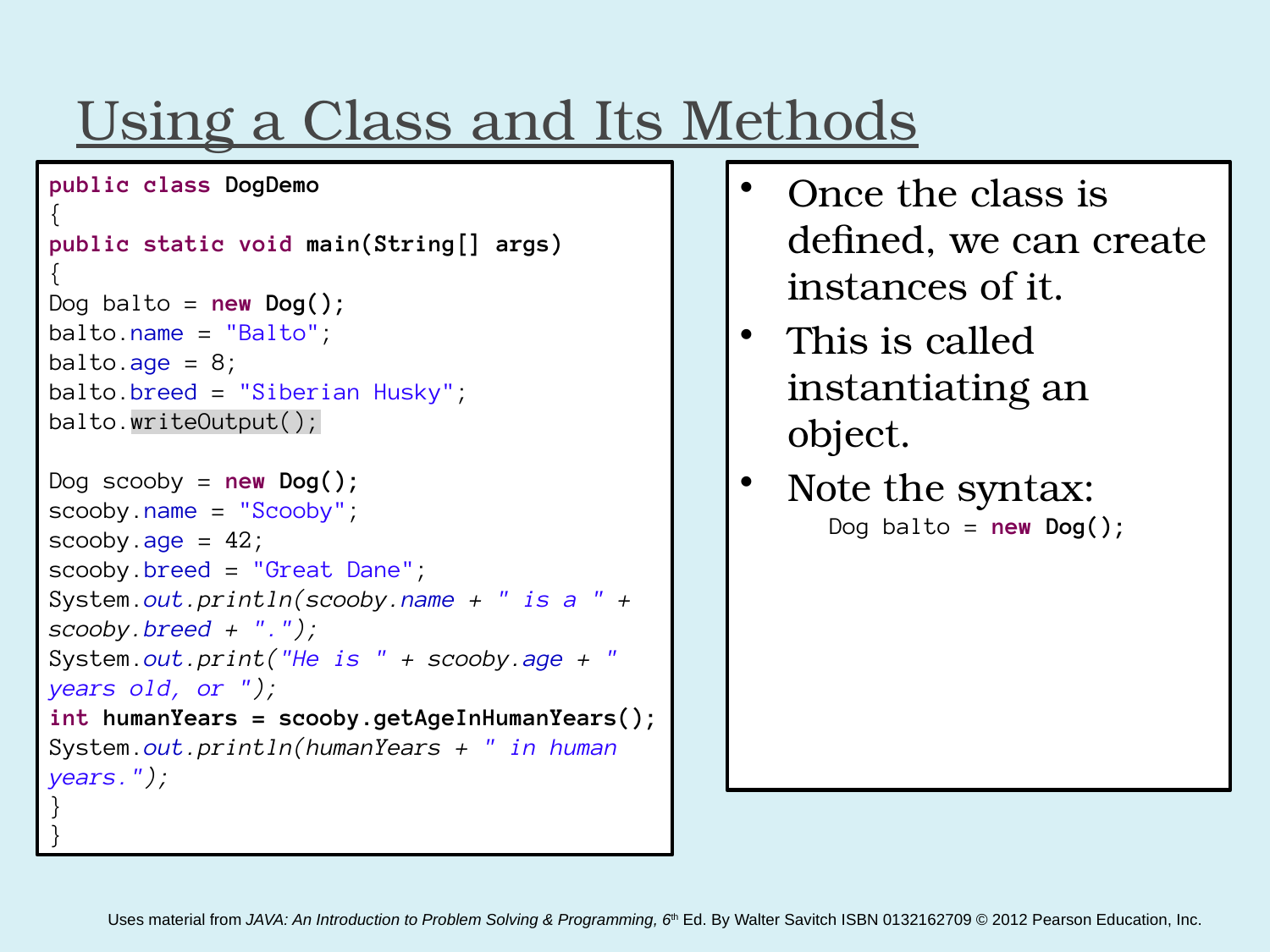

# Using a Class and Its Methods
public class DogDemo
{
public static void main(String[] args)
{
Dog balto = new Dog();
balto.name = "Balto";
balto.age = 8;
balto.breed = "Siberian Husky";
balto.writeOutput();

Dog scooby = new Dog();
scooby.name = "Scooby";
scooby.age = 42;
scooby.breed = "Great Dane";
System.out.println(scooby.name + " is a " + scooby.breed + ".");
System.out.print("He is " + scooby.age + " years old, or ");
int humanYears = scooby.getAgeInHumanYears();
System.out.println(humanYears + " in human years.");
}
}
Once the class is defined, we can create instances of it.
This is called instantiating an object.
Note the syntax:
Dog balto = new Dog();